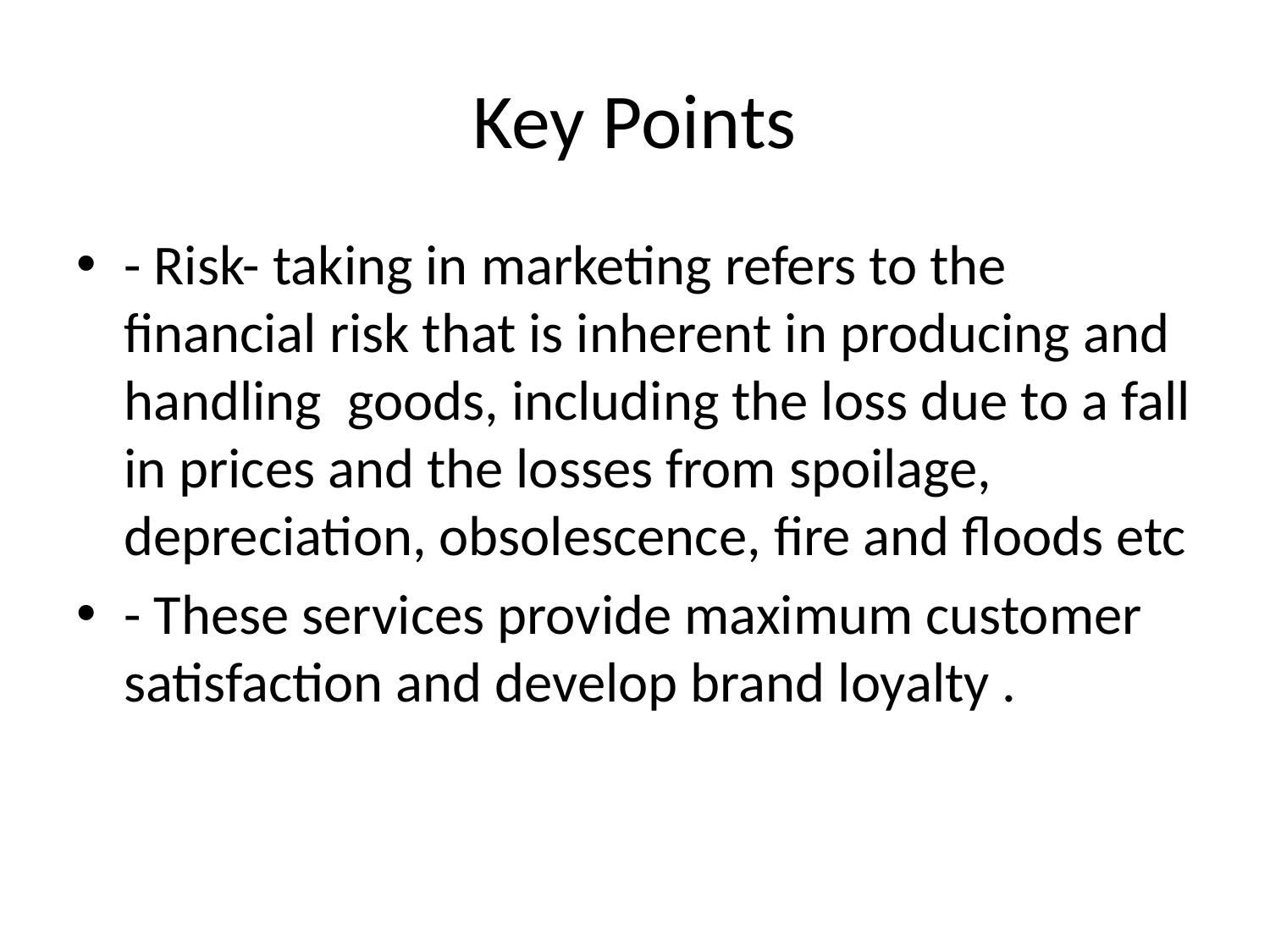

# Key Points
- Risk- taking in marketing refers to the financial risk that is inherent in producing and handling  goods, including the loss due to a fall in prices and the losses from spoilage, depreciation, obsolescence, fire and floods etc
- These services provide maximum customer satisfaction and develop brand loyalty .